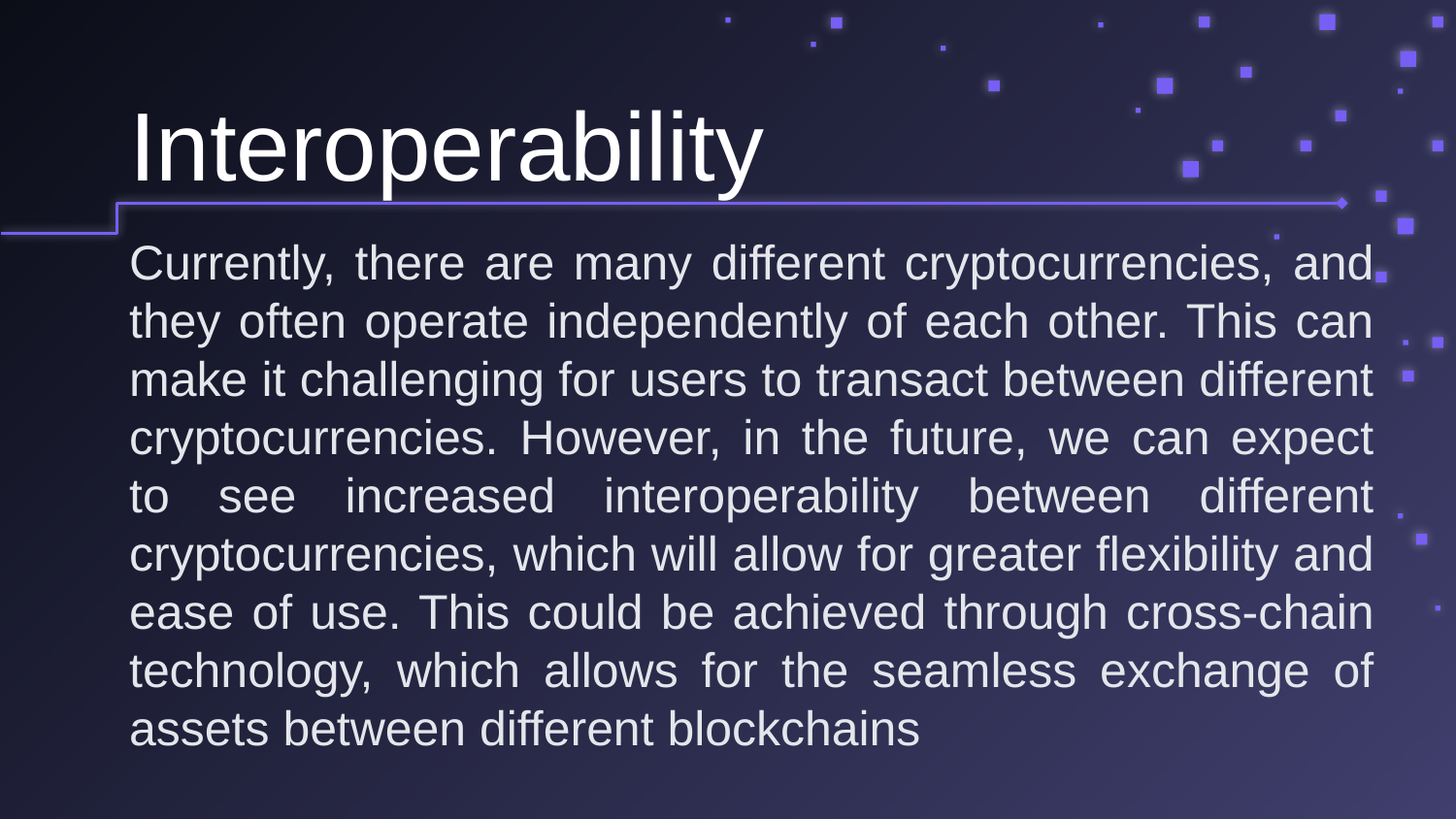

Interoperability
Currently, there are many different cryptocurrencies, and they often operate independently of each other. This can make it challenging for users to transact between different cryptocurrencies. However, in the future, we can expect to see increased interoperability between different cryptocurrencies, which will allow for greater flexibility and ease of use. This could be achieved through cross-chain technology, which allows for the seamless exchange of assets between different blockchains